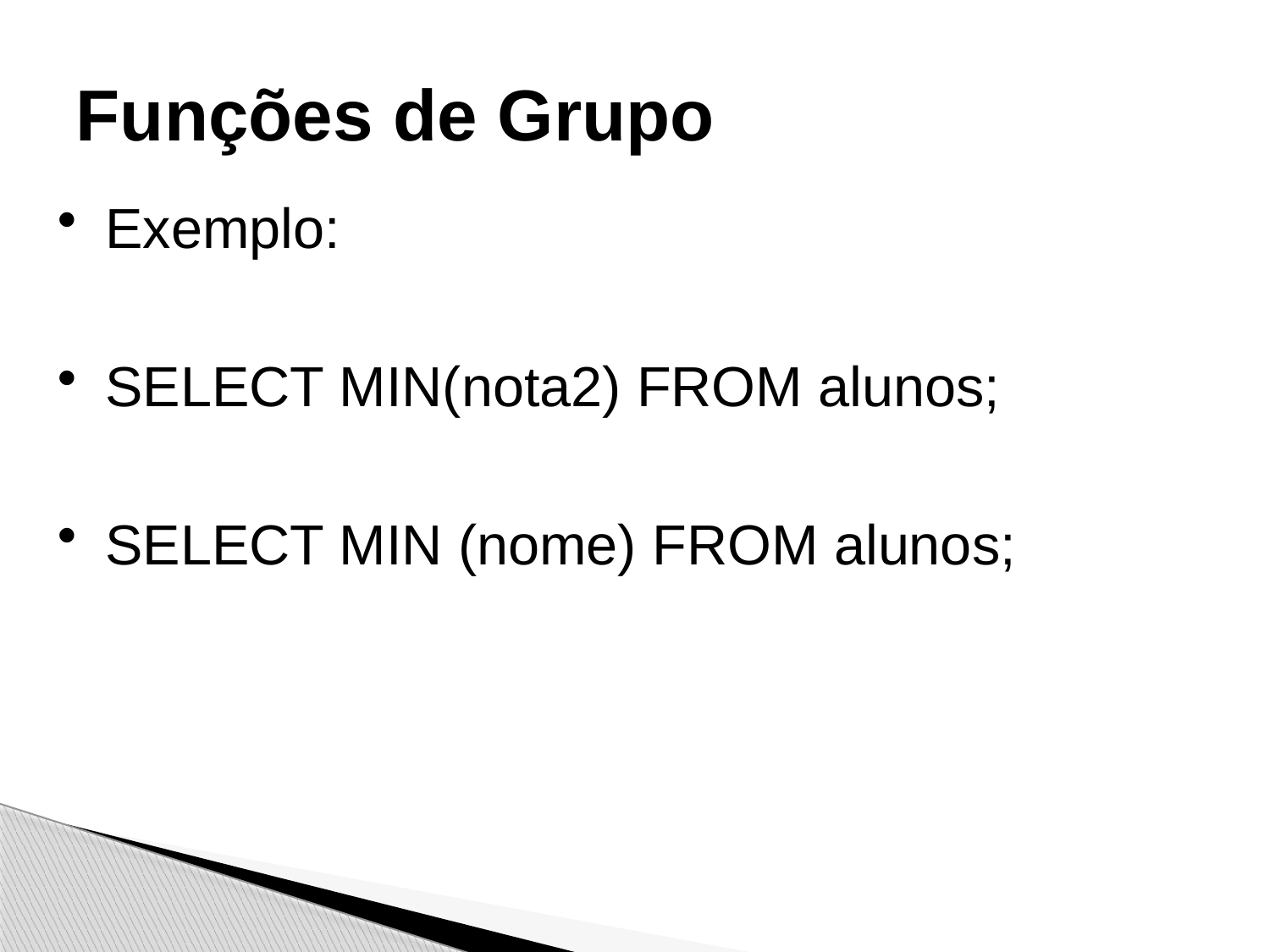

# Funções de Grupo
Exemplo:

SELECT MIN(nota2) FROM alunos;

SELECT MIN (nome) FROM alunos;